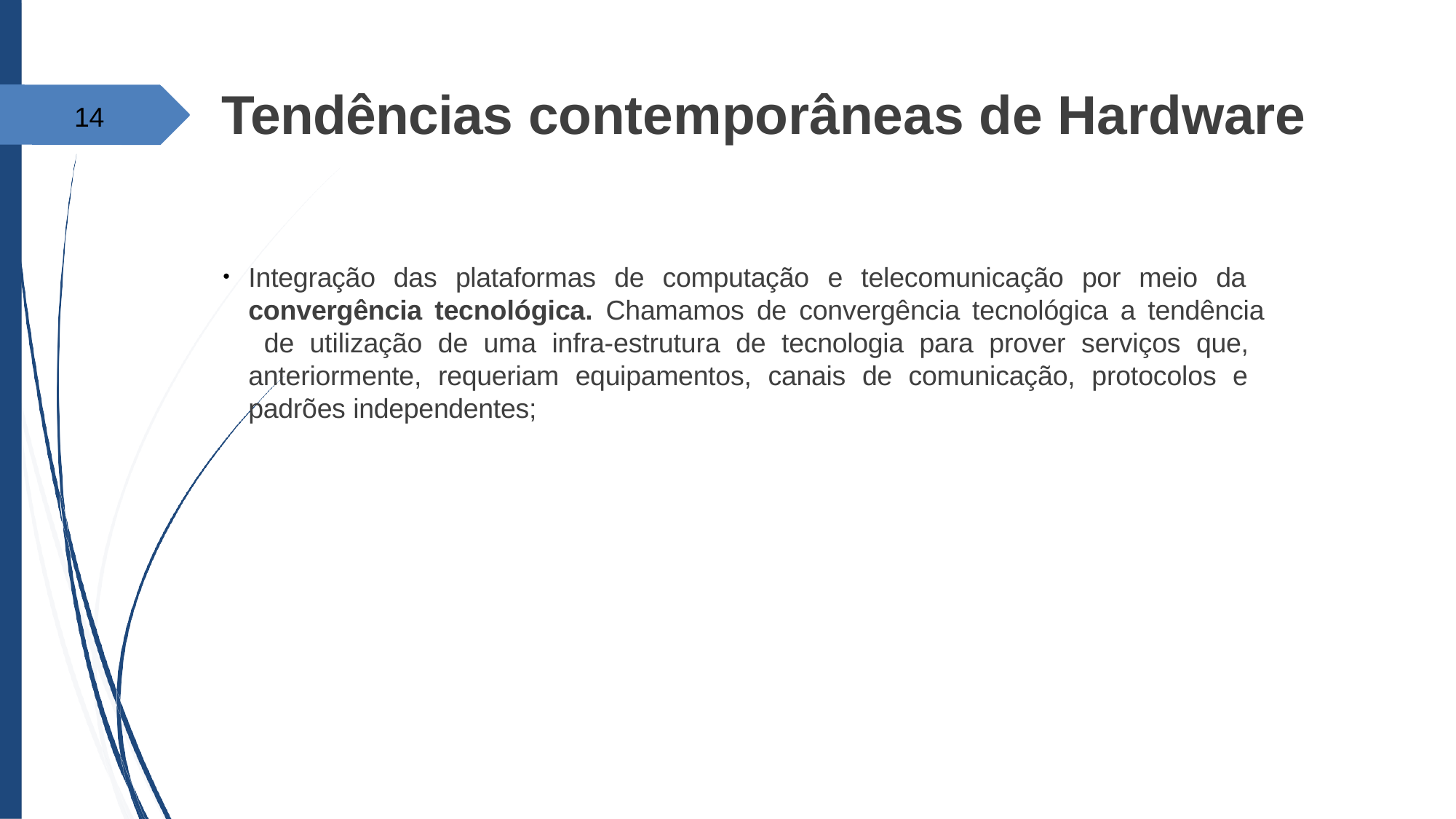

# Tendências contemporâneas de Hardware
14
Integração das plataformas de computação e telecomunicação por meio da  convergência tecnológica. Chamamos de convergência tecnológica a tendência  de utilização de uma infra-estrutura de tecnologia para prover serviços que,  anteriormente, requeriam equipamentos, canais de comunicação, protocolos e  padrões independentes;
●